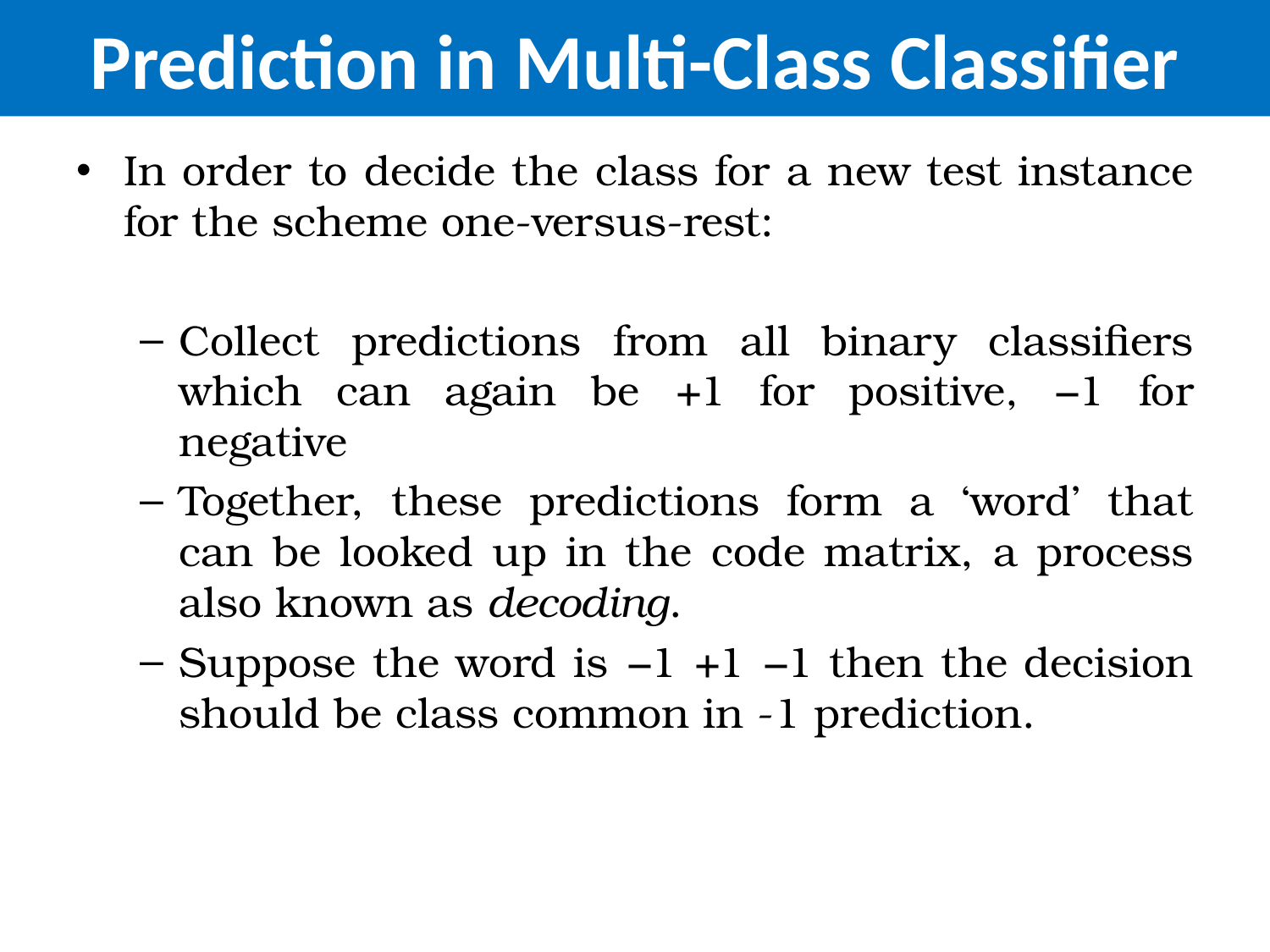

# Prediction in Multi-Class Classifier
In order to decide the class for a new test instance for the scheme one-versus-rest:

Collect predictions from all binary classifiers which can again be +1 for positive, −1 for negative
Together, these predictions form a ‘word’ that can be looked up in the code matrix, a process also known as decoding.
Suppose the word is −1 +1 −1 then the decision should be class common in -1 prediction.